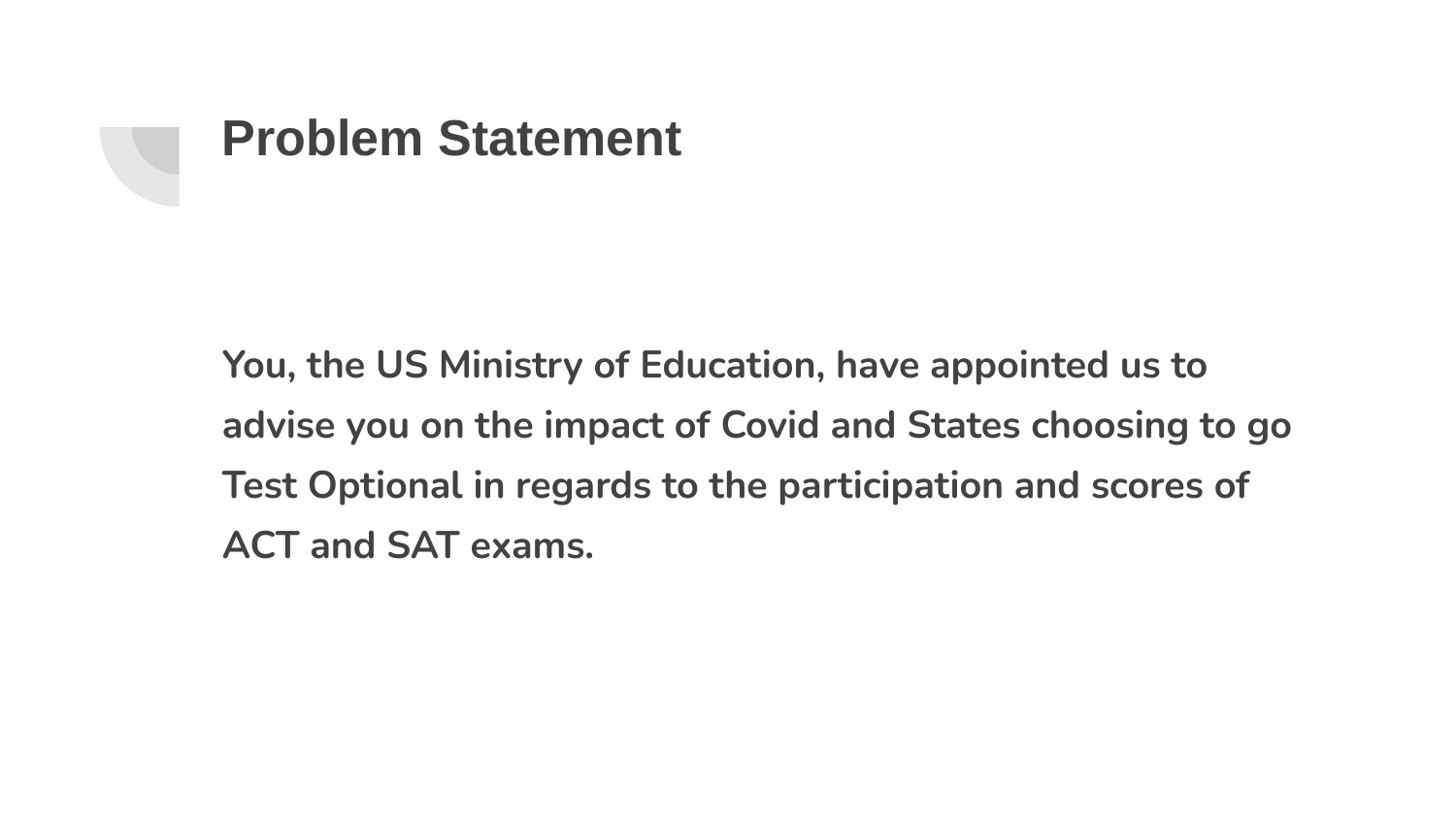

# Problem Statement
You, the US Ministry of Education, have appointed us to advise you on the impact of Covid and States choosing to go Test Optional in regards to the participation and scores of ACT and SAT exams.